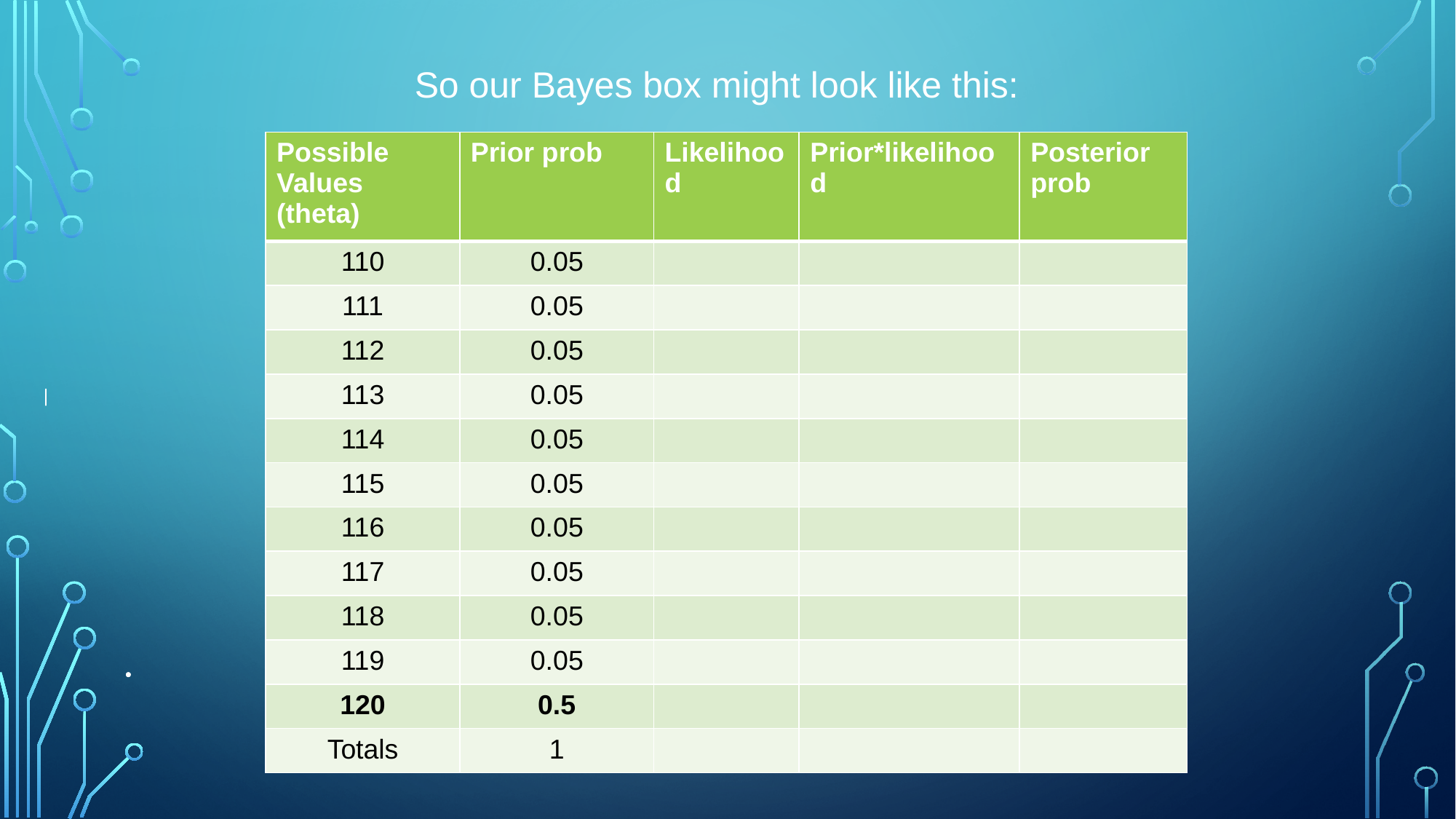

So our Bayes box might look like this:
| Possible Values (theta) | Prior prob | Likelihood | Prior\*likelihood | Posterior prob |
| --- | --- | --- | --- | --- |
| 110 | 0.05 |  |  |  |
| 111 | 0.05 |  |  |  |
| 112 | 0.05 |  |  |  |
| 113 | 0.05 |  |  |  |
| 114 | 0.05 |  |  |  |
| 115 | 0.05 |  |  |  |
| 116 | 0.05 |  |  |  |
| 117 | 0.05 |  |  |  |
| 118 | 0.05 |  |  |  |
| 119 | 0.05 |  |  |  |
| 120 | 0.5 |  |  |  |
| Totals | 1 |  |  |  |

|

•
•